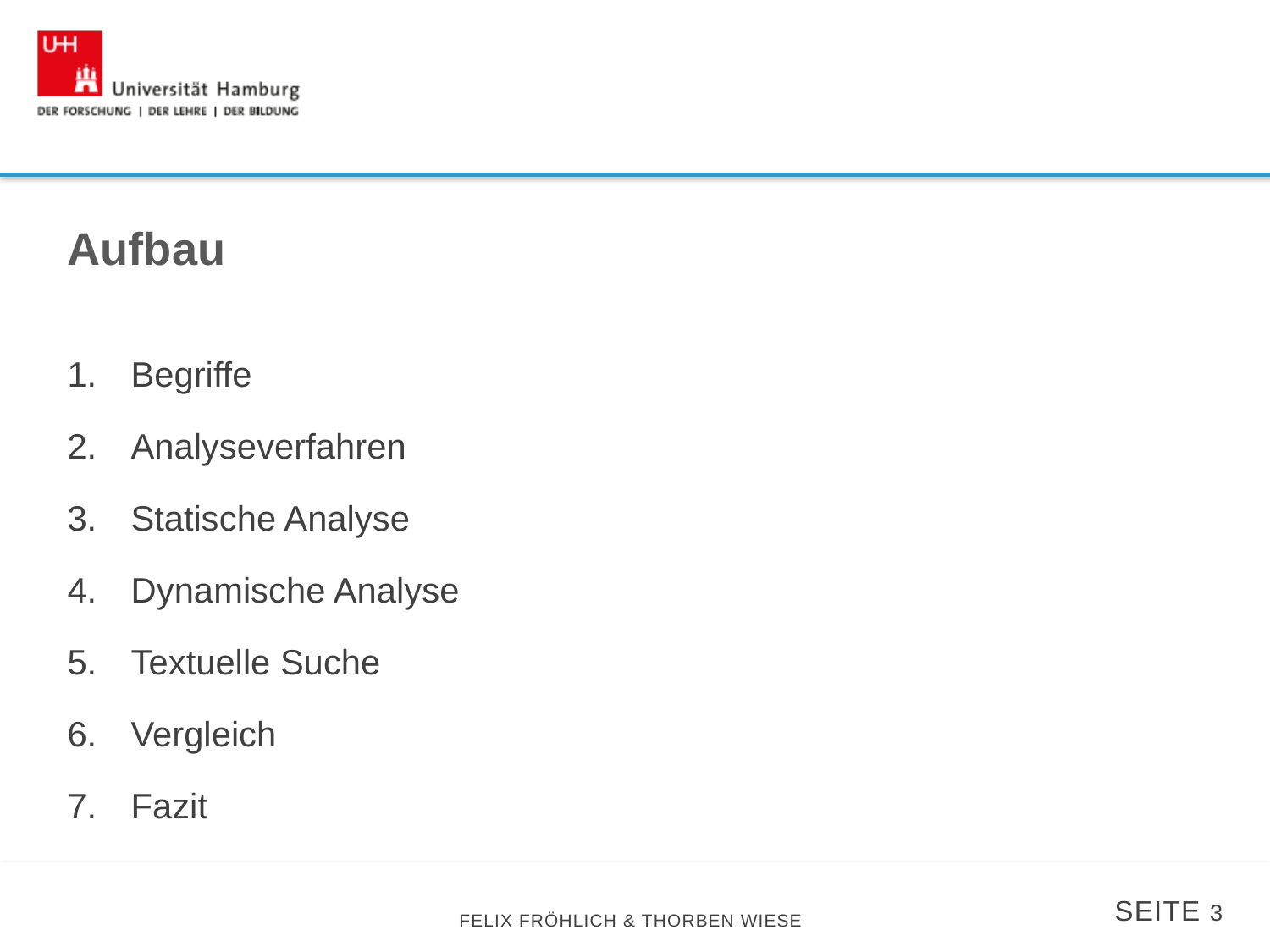

# Aufbau
Begriffe
Analyseverfahren
Statische Analyse
Dynamische Analyse
Textuelle Suche
Vergleich
Fazit